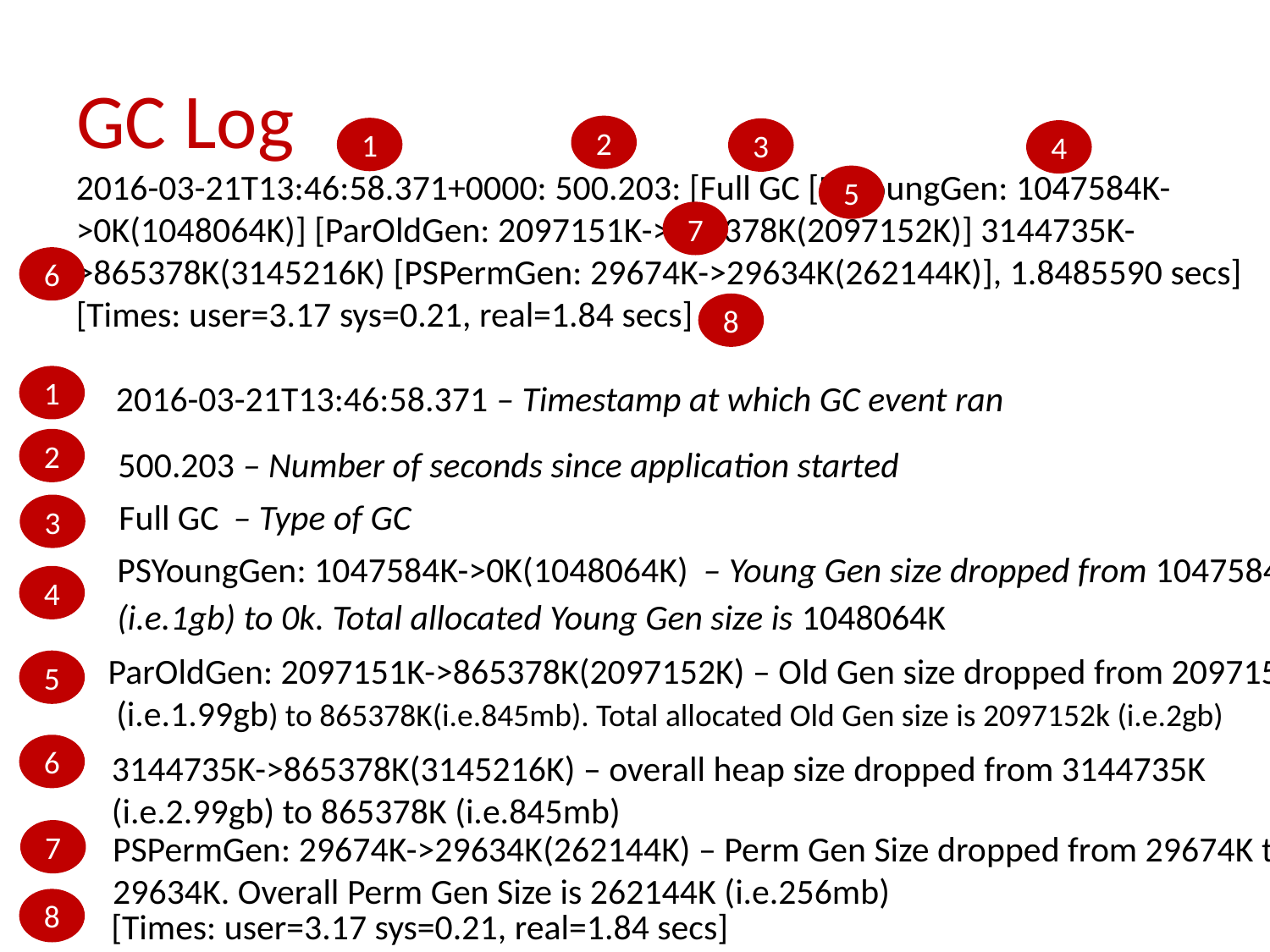

# GC Log
2
1
3
4
2016-03-21T13:46:58.371+0000: 500.203: [Full GC [PSYoungGen: 1047584K->0K(1048064K)] [ParOldGen: 2097151K->865378K(2097152K)] 3144735K->865378K(3145216K) [PSPermGen: 29674K->29634K(262144K)], 1.8485590 secs] [Times: user=3.17 sys=0.21, real=1.84 secs]
5
7
6
8
1
2016-03-21T13:46:58.371 – Timestamp at which GC event ran
2
500.203 – Number of seconds since application started
Full GC – Type of GC
3
PSYoungGen: 1047584K->0K(1048064K) – Young Gen size dropped from 1047584K
(i.e.1gb) to 0k. Total allocated Young Gen size is 1048064K
4
ParOldGen: 2097151K->865378K(2097152K) – Old Gen size dropped from 2097151K
 (i.e.1.99gb) to 865378K(i.e.845mb). Total allocated Old Gen size is 2097152k (i.e.2gb)
5
6
3144735K->865378K(3145216K) – overall heap size dropped from 3144735K
(i.e.2.99gb) to 865378K (i.e.845mb)
PSPermGen: 29674K->29634K(262144K) – Perm Gen Size dropped from 29674K to
29634K. Overall Perm Gen Size is 262144K (i.e.256mb)
7
8
[Times: user=3.17 sys=0.21, real=1.84 secs]